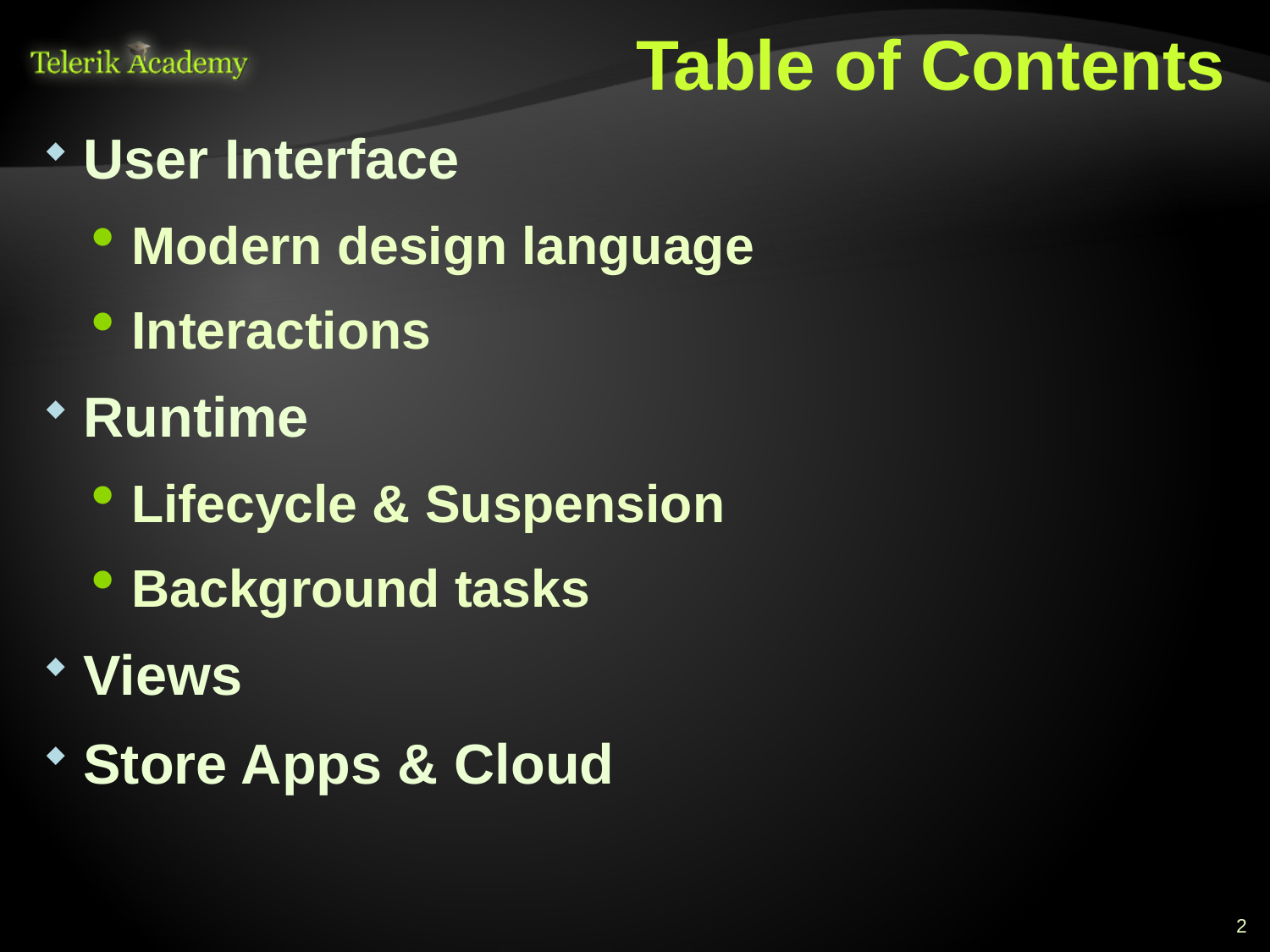

# Table of Contents
User Interface
Modern design language
Interactions
Runtime
Lifecycle & Suspension
Background tasks
Views
Store Apps & Cloud

2